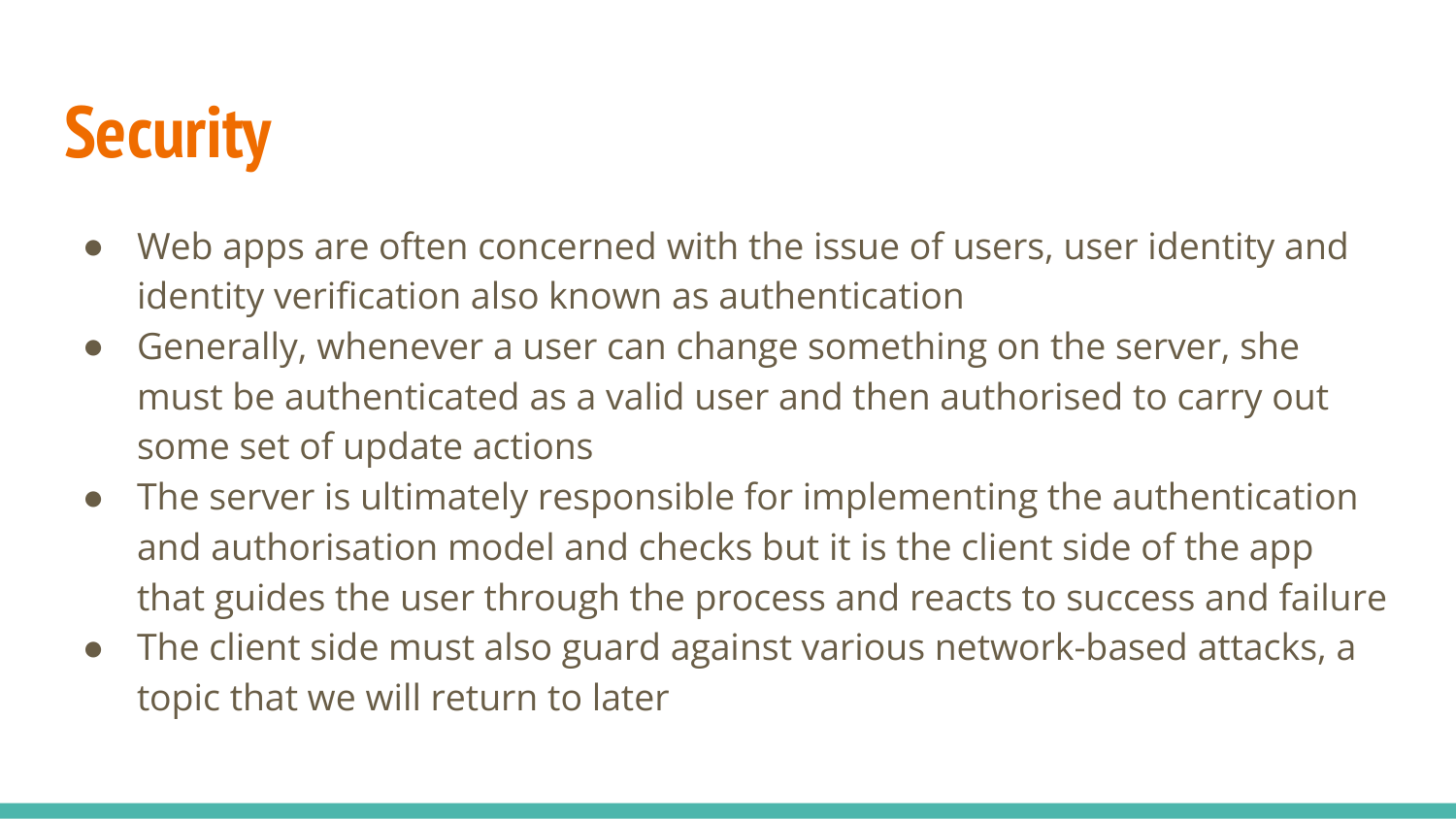

# Security
Web apps are often concerned with the issue of users, user identity and identity verification also known as authentication
Generally, whenever a user can change something on the server, she must be authenticated as a valid user and then authorised to carry out some set of update actions
The server is ultimately responsible for implementing the authentication and authorisation model and checks but it is the client side of the app that guides the user through the process and reacts to success and failure
The client side must also guard against various network-based attacks, a topic that we will return to later